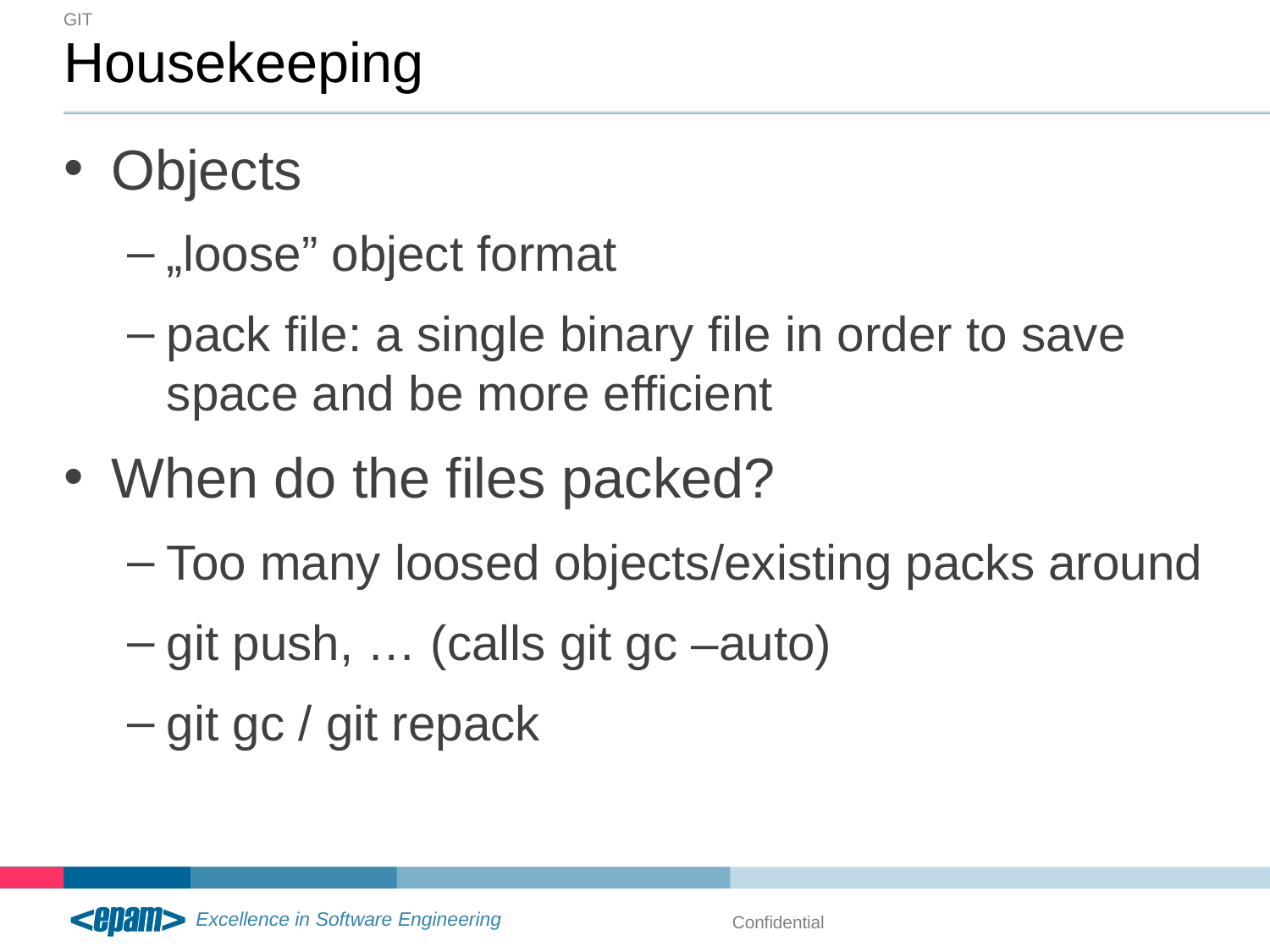

git
# Housekeeping
Objects
„loose” object format
pack file: a single binary file in order to save space and be more efficient
When do the files packed?
Too many loosed objects/existing packs around
git push, … (calls git gc –auto)
git gc / git repack

Confidential